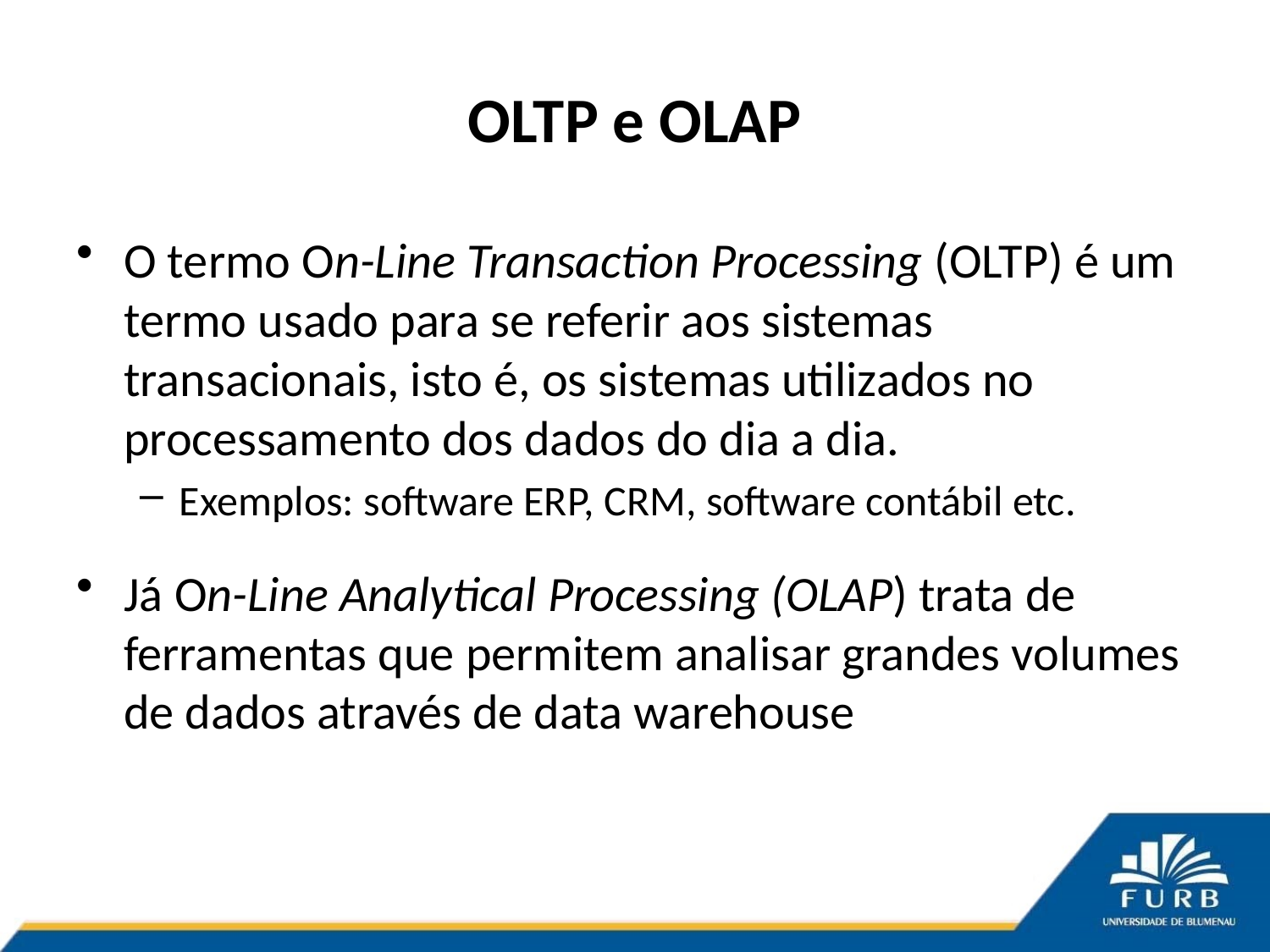

# OLTP e OLAP
O termo On-Line Transaction Processing (OLTP) é um termo usado para se referir aos sistemas transacionais, isto é, os sistemas utilizados no processamento dos dados do dia a dia.
Exemplos: software ERP, CRM, software contábil etc.

Já On-Line Analytical Processing (OLAP) trata de ferramentas que permitem analisar grandes volumes de dados através de data warehouse